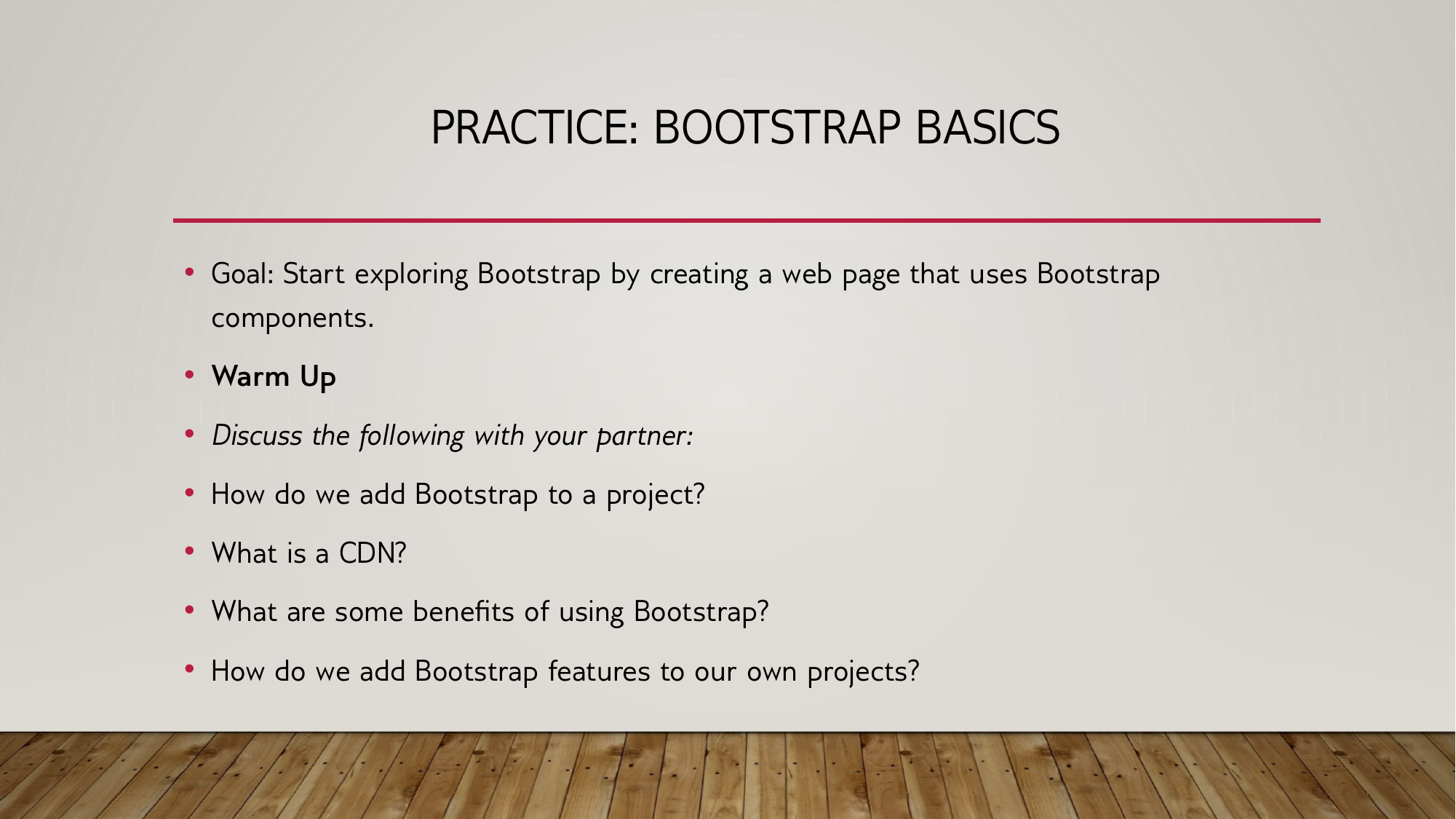

# Practice: Bootstrap Basics
Goal: Start exploring Bootstrap by creating a web page that uses Bootstrap components.
Warm Up
Discuss the following with your partner:
How do we add Bootstrap to a project?
What is a CDN?
What are some benefits of using Bootstrap?
How do we add Bootstrap features to our own projects?